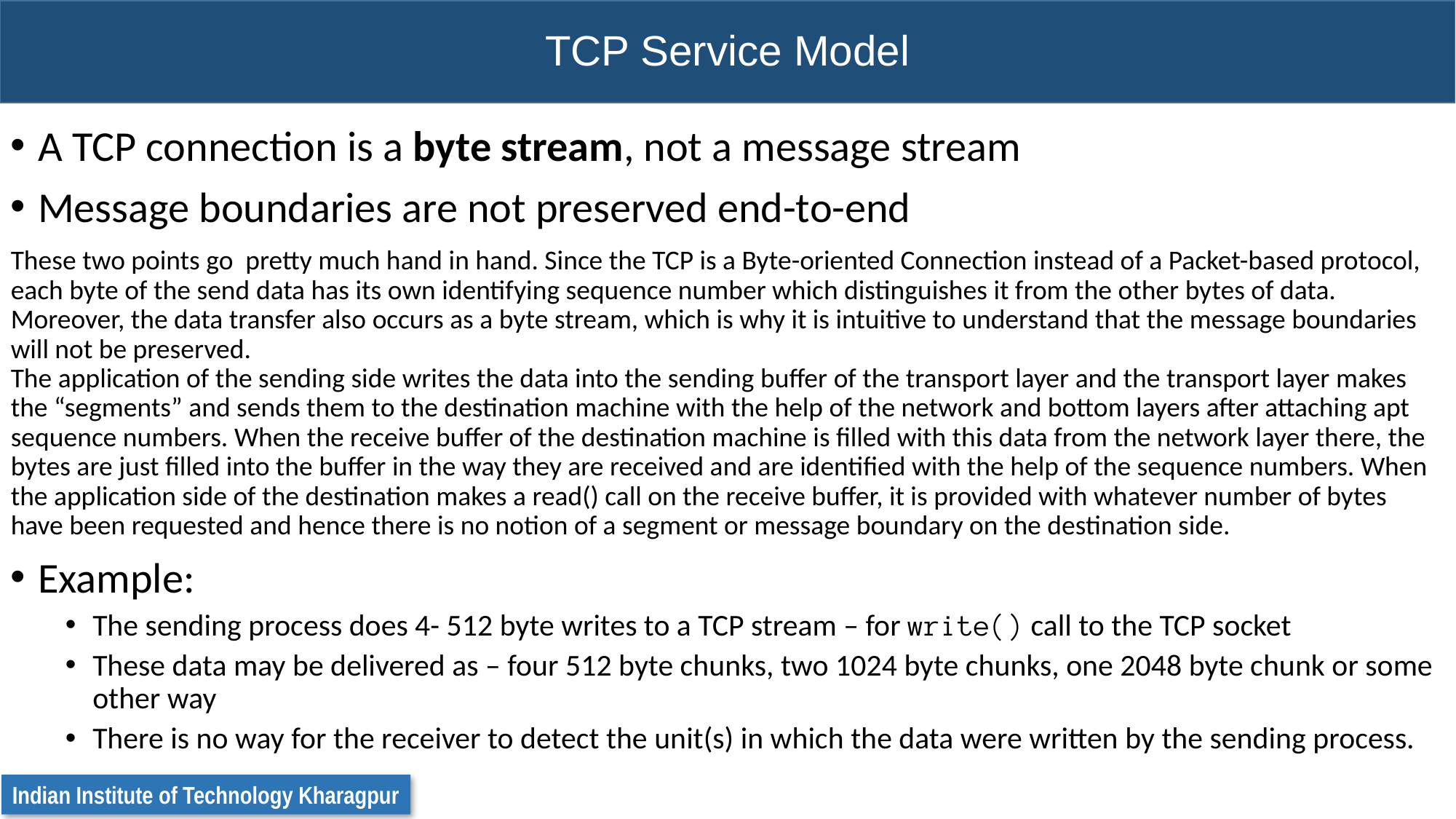

# TCP Service Model
A TCP connection is a byte stream, not a message stream
Message boundaries are not preserved end-to-end
These two points go  pretty much hand in hand. Since the TCP is a Byte-oriented Connection instead of a Packet-based protocol, each byte of the send data has its own identifying sequence number which distinguishes it from the other bytes of data.
Moreover, the data transfer also occurs as a byte stream, which is why it is intuitive to understand that the message boundaries will not be preserved.
The application of the sending side writes the data into the sending buffer of the transport layer and the transport layer makes the “segments” and sends them to the destination machine with the help of the network and bottom layers after attaching apt sequence numbers. When the receive buffer of the destination machine is filled with this data from the network layer there, the bytes are just filled into the buffer in the way they are received and are identified with the help of the sequence numbers. When the application side of the destination makes a read() call on the receive buffer, it is provided with whatever number of bytes have been requested and hence there is no notion of a segment or message boundary on the destination side.
Example:
The sending process does 4- 512 byte writes to a TCP stream – for write() call to the TCP socket
These data may be delivered as – four 512 byte chunks, two 1024 byte chunks, one 2048 byte chunk or some other way
There is no way for the receiver to detect the unit(s) in which the data were written by the sending process.